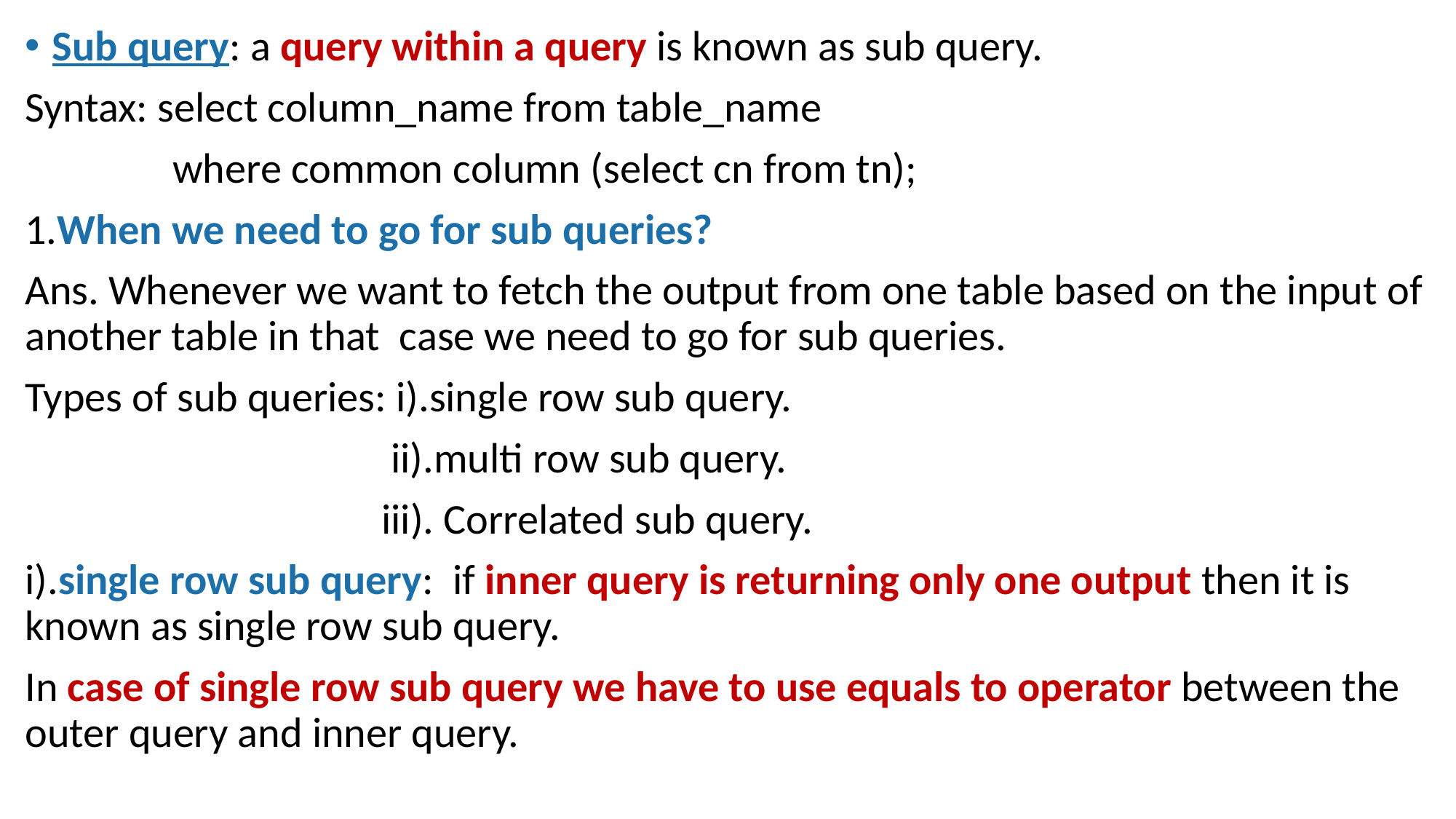

Sub query: a query within a query is known as sub query.
Syntax: select column_name from table_name
	    where common column (select cn from tn);
1.When we need to go for sub queries?
Ans. Whenever we want to fetch the output from one table based on the input of another table in that  case we need to go for sub queries.
Types of sub queries: i).single row sub query.
			    ii).multi row sub query.
			   iii). Correlated sub query.
i).single row sub query:  if inner query is returning only one output then it is known as single row sub query.
In case of single row sub query we have to use equals to operator between the outer query and inner query.